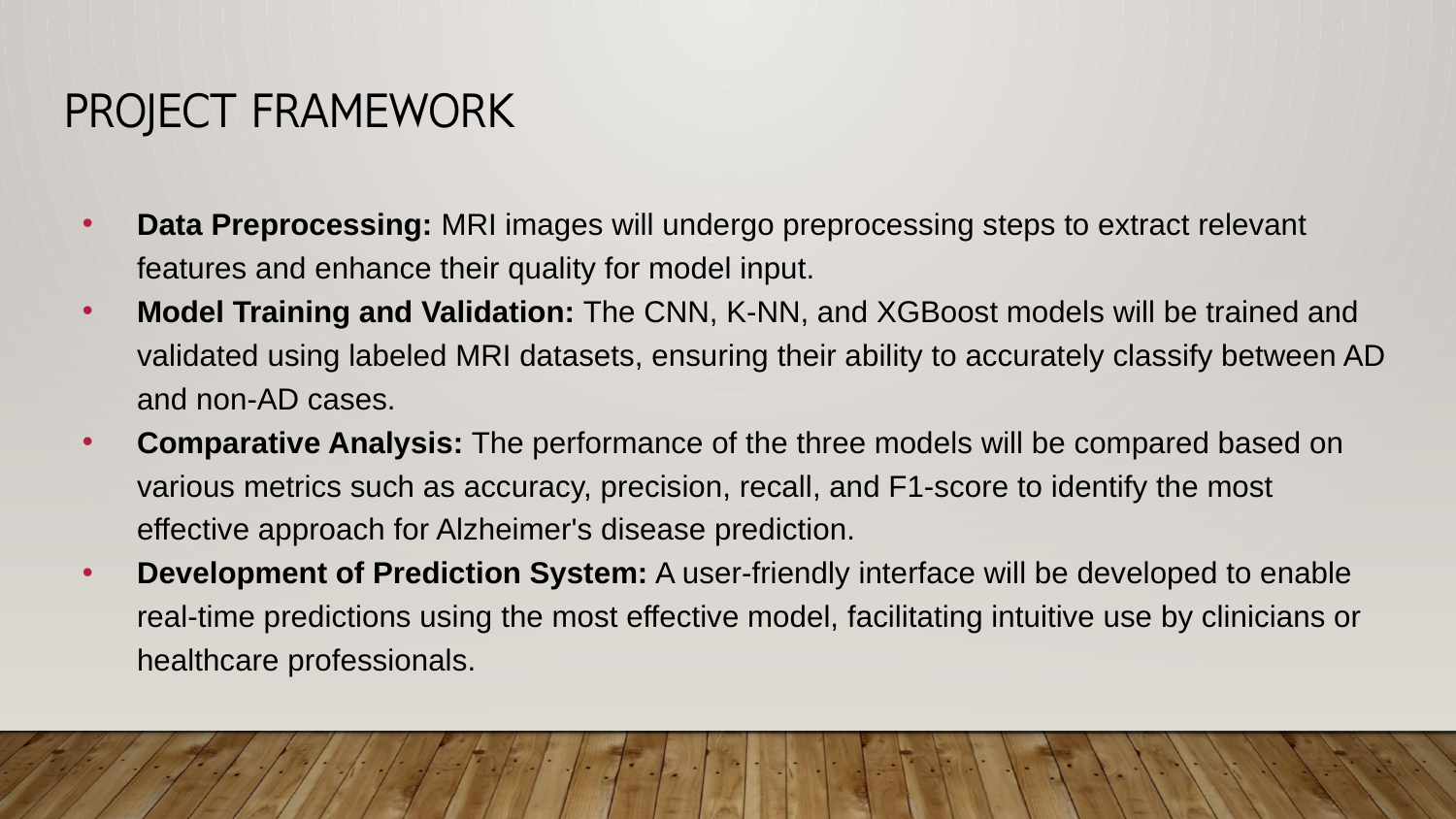

# Project Framework
Data Preprocessing: MRI images will undergo preprocessing steps to extract relevant features and enhance their quality for model input.
Model Training and Validation: The CNN, K-NN, and XGBoost models will be trained and validated using labeled MRI datasets, ensuring their ability to accurately classify between AD and non-AD cases.
Comparative Analysis: The performance of the three models will be compared based on various metrics such as accuracy, precision, recall, and F1-score to identify the most effective approach for Alzheimer's disease prediction.
Development of Prediction System: A user-friendly interface will be developed to enable real-time predictions using the most effective model, facilitating intuitive use by clinicians or healthcare professionals.